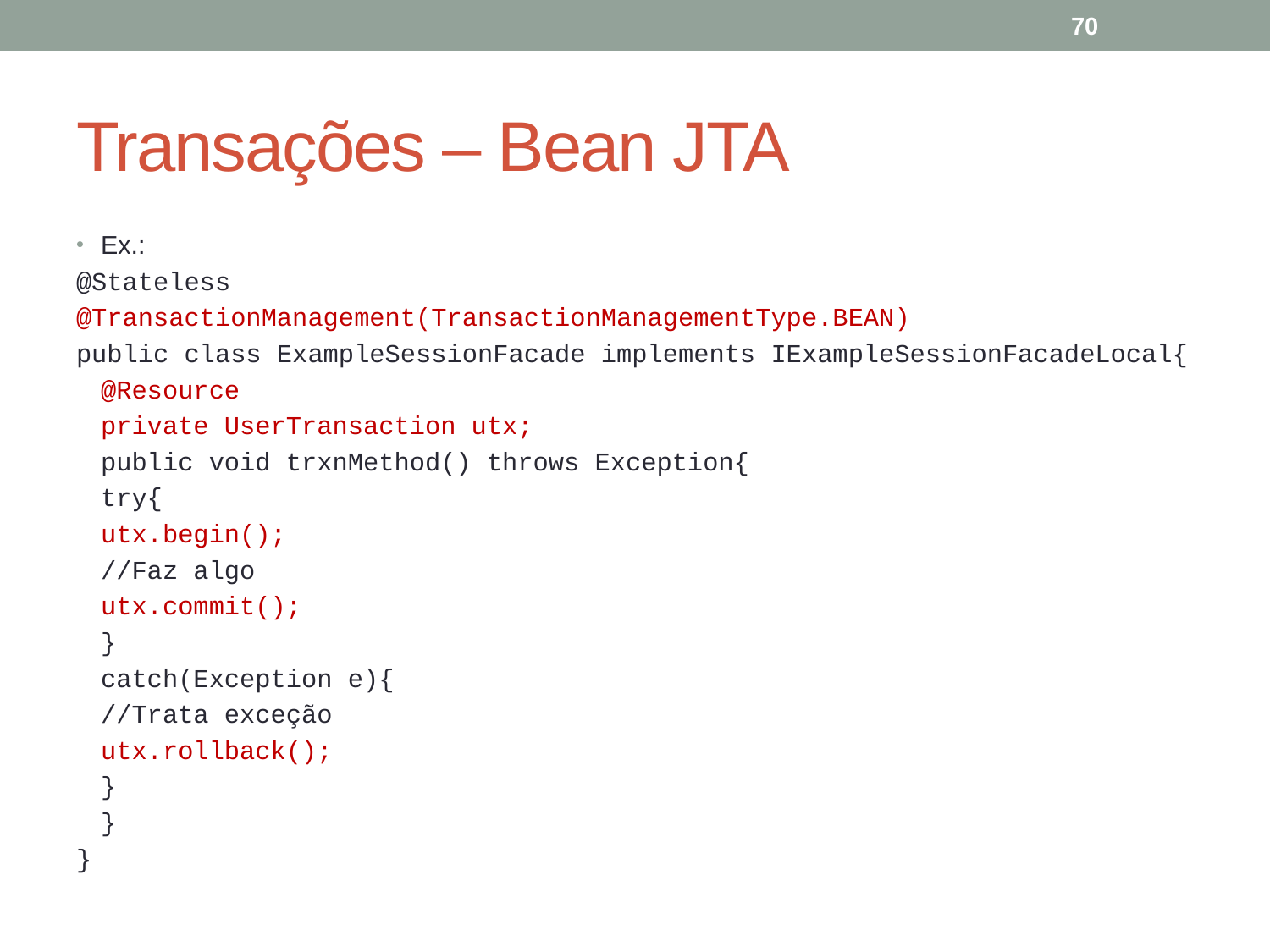

70
# Transações – Bean JTA
Ex.:
@Stateless
@TransactionManagement(TransactionManagementType.BEAN)
public class ExampleSessionFacade implements IExampleSessionFacadeLocal{
	@Resource
	private UserTransaction utx;
	public void trxnMethod() throws Exception{
		try{
			utx.begin();
			//Faz algo
			utx.commit();
		}
		catch(Exception e){
			//Trata exceção
			utx.rollback();
		}
	}
}